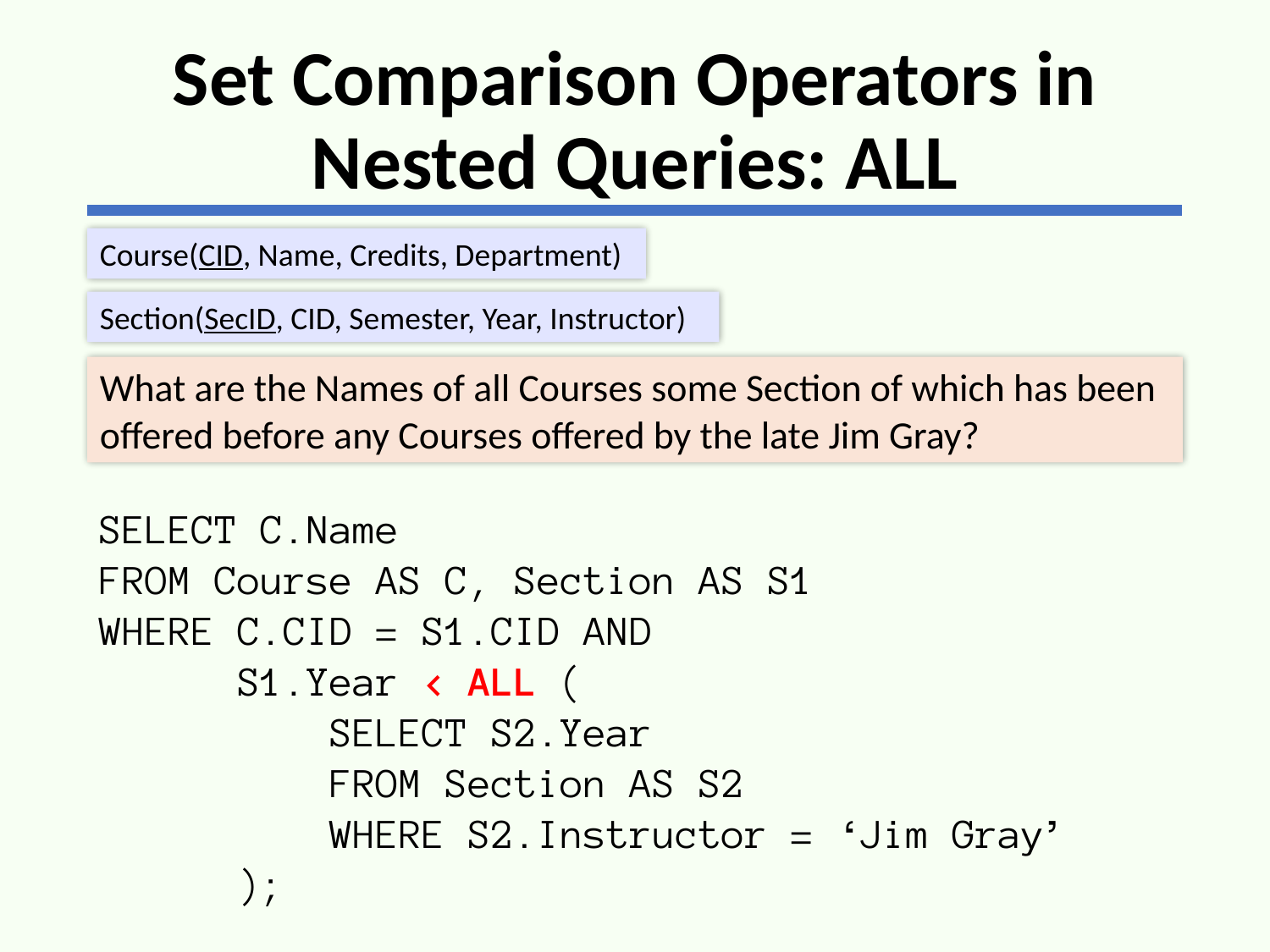

# Set Comparison Operators in Nested Queries: ALL
Course(CID, Name, Credits, Department)
Section(SecID, CID, Semester, Year, Instructor)
What are the Names of all Courses some Section of which has been offered before any Courses offered by the late Jim Gray?
SELECT C.Name
FROM Course AS C, Section AS S1
WHERE C.CID = S1.CID AND
      S1.Year < ALL (
          SELECT S2.Year
          FROM Section AS S2
          WHERE S2.Instructor = ‘Jim Gray’
      );